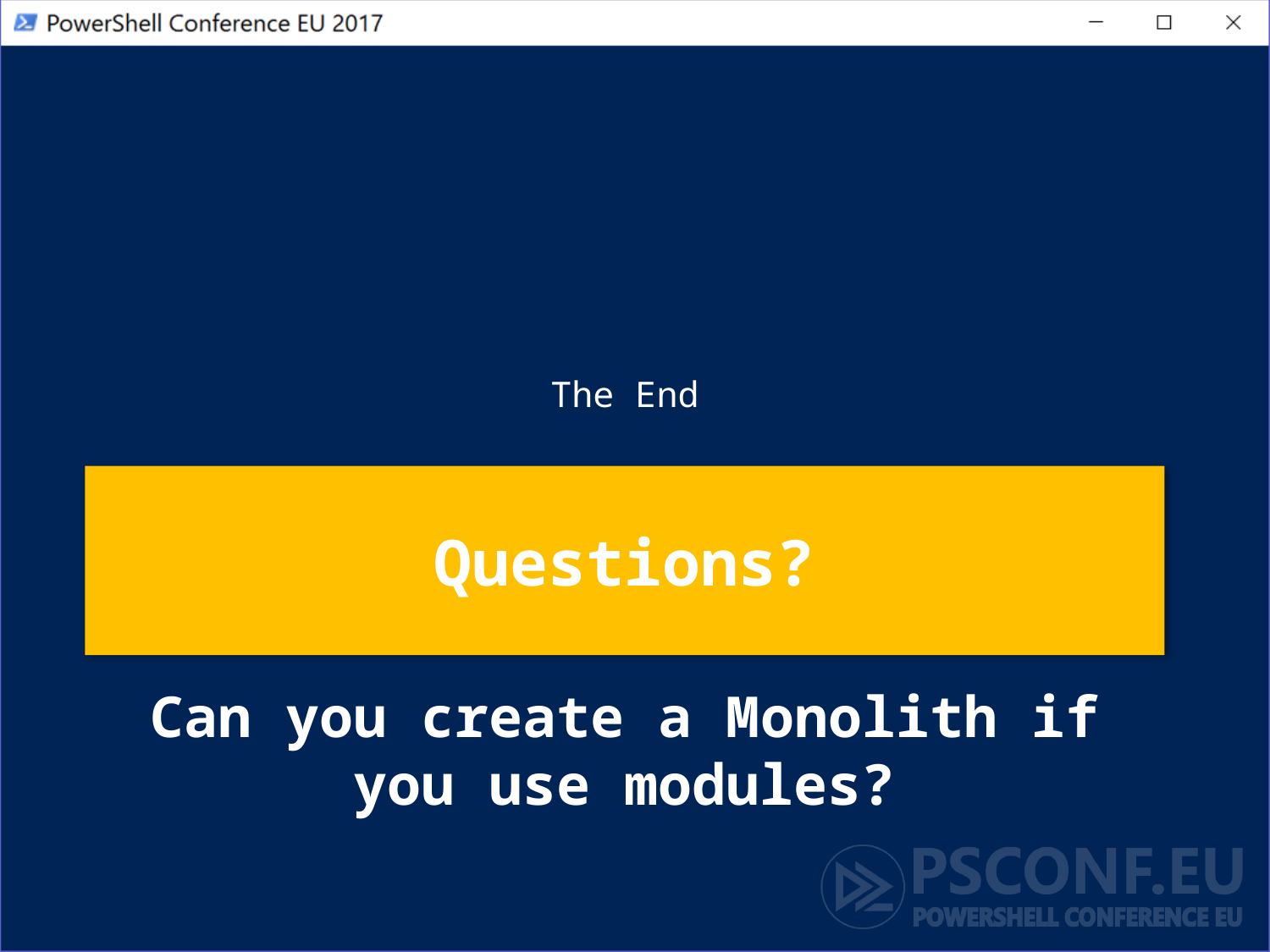

The End
# Questions?
Can you create a Monolith if you use modules?